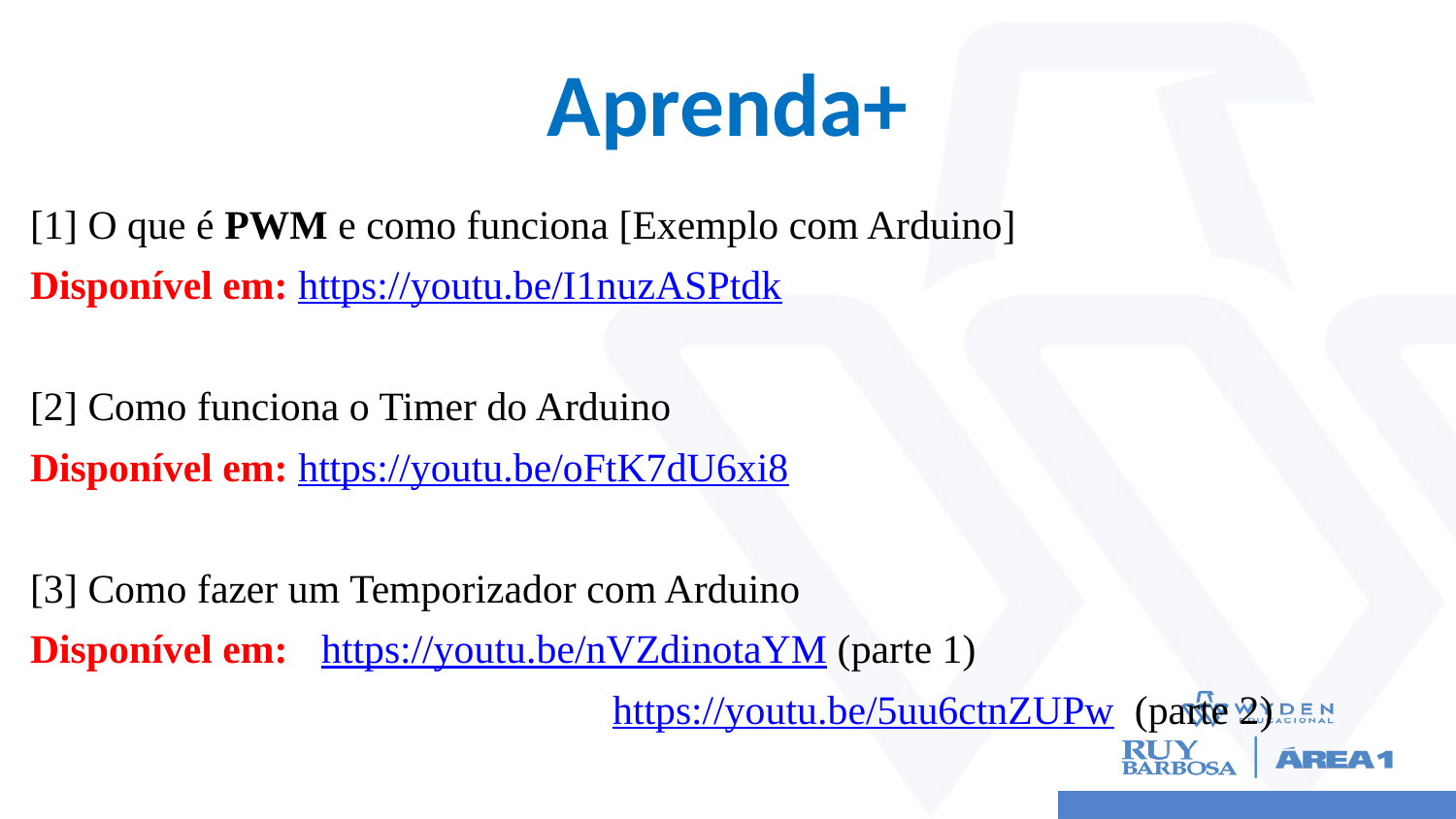

# Aprenda+
[1] O que é PWM e como funciona [Exemplo com Arduino]
Disponível em: https://youtu.be/I1nuzASPtdk

[2] Como funciona o Timer do Arduino
Disponível em: https://youtu.be/oFtK7dU6xi8

[3] Como fazer um Temporizador com Arduino
Disponível em: 	https://youtu.be/nVZdinotaYM (parte 1)
				https://youtu.be/5uu6ctnZUPw  (parte 2)